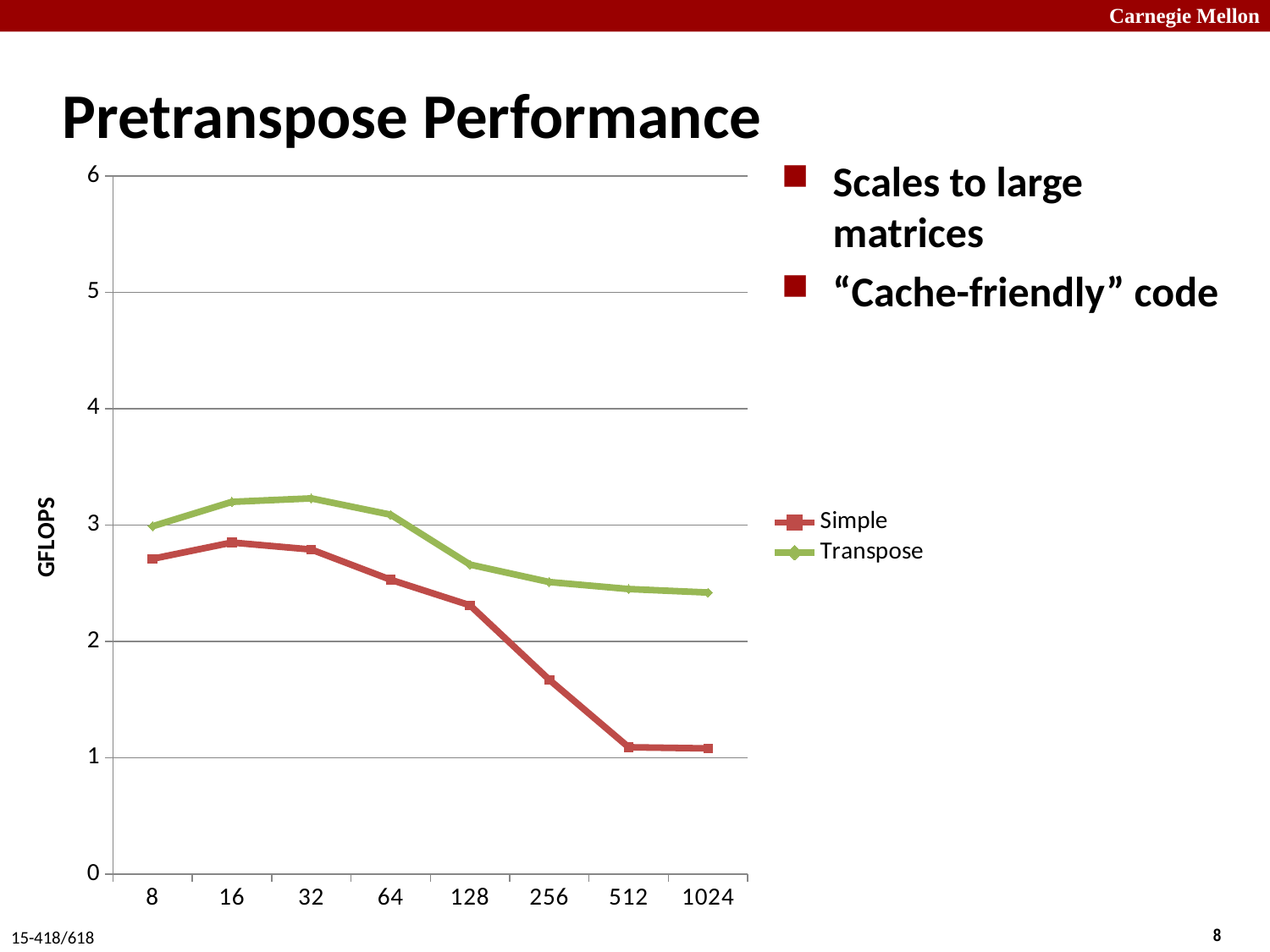

# Pretranspose Performance

### Chart

| Category | Simple | Transpose |
|---|---|---|
| 8.0 | 2.71 | 2.99 |
| 16.0 | 2.85 | 3.2 |
| 32.0 | 2.79 | 3.23 |
| 64.0 | 2.53 | 3.09 |
| 128.0 | 2.31 | 2.66 |
| 256.0 | 1.67 | 2.51 |
| 512.0 | 1.09 | 2.45 |
| 1024.0 | 1.08 | 2.42 |
Scales to large matrices
“Cache-friendly” code